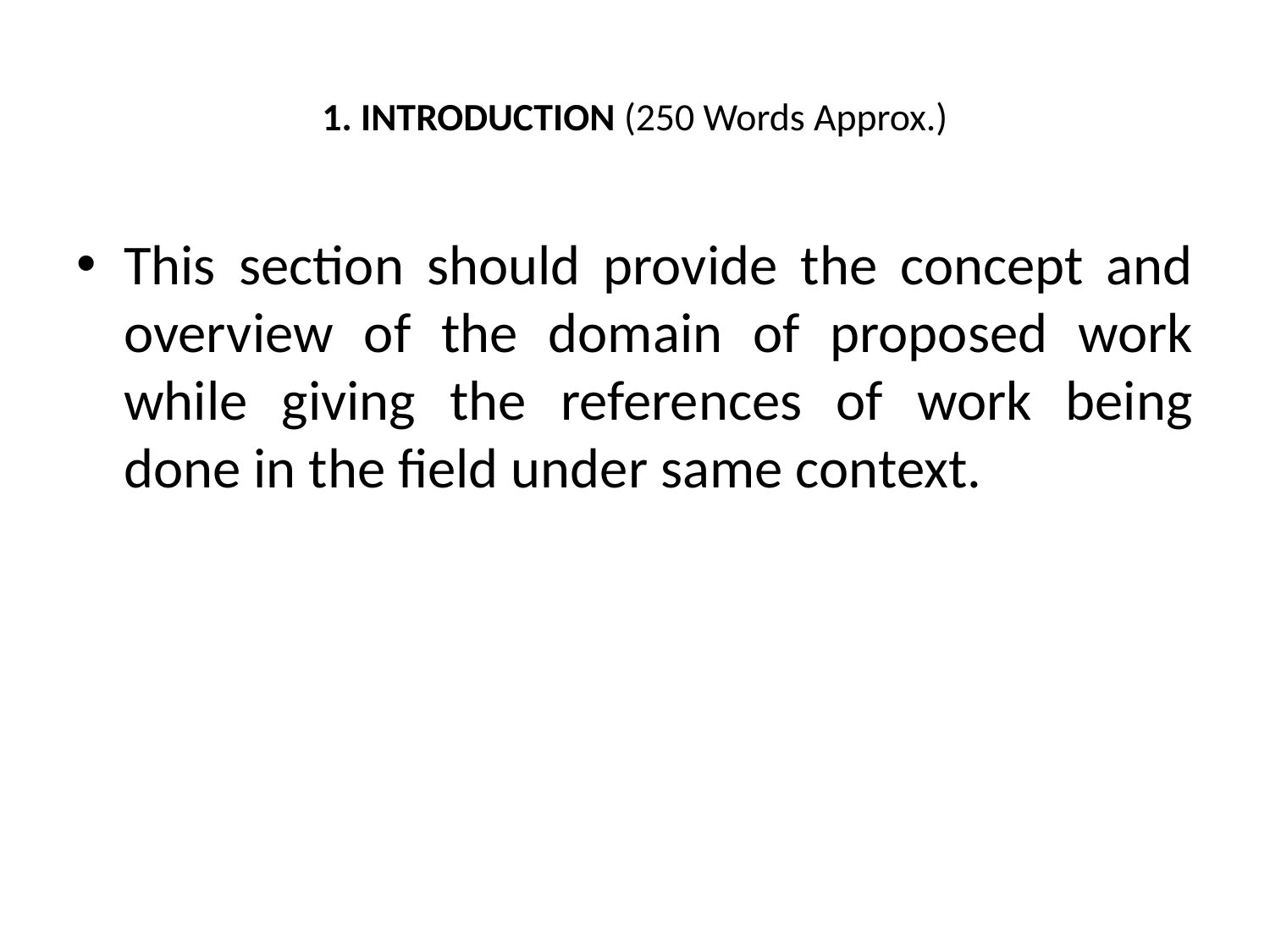

# 1. INTRODUCTION (250 Words Approx.)
This section should provide the concept and overview of the domain of proposed work while giving the references of work being done in the field under same context.